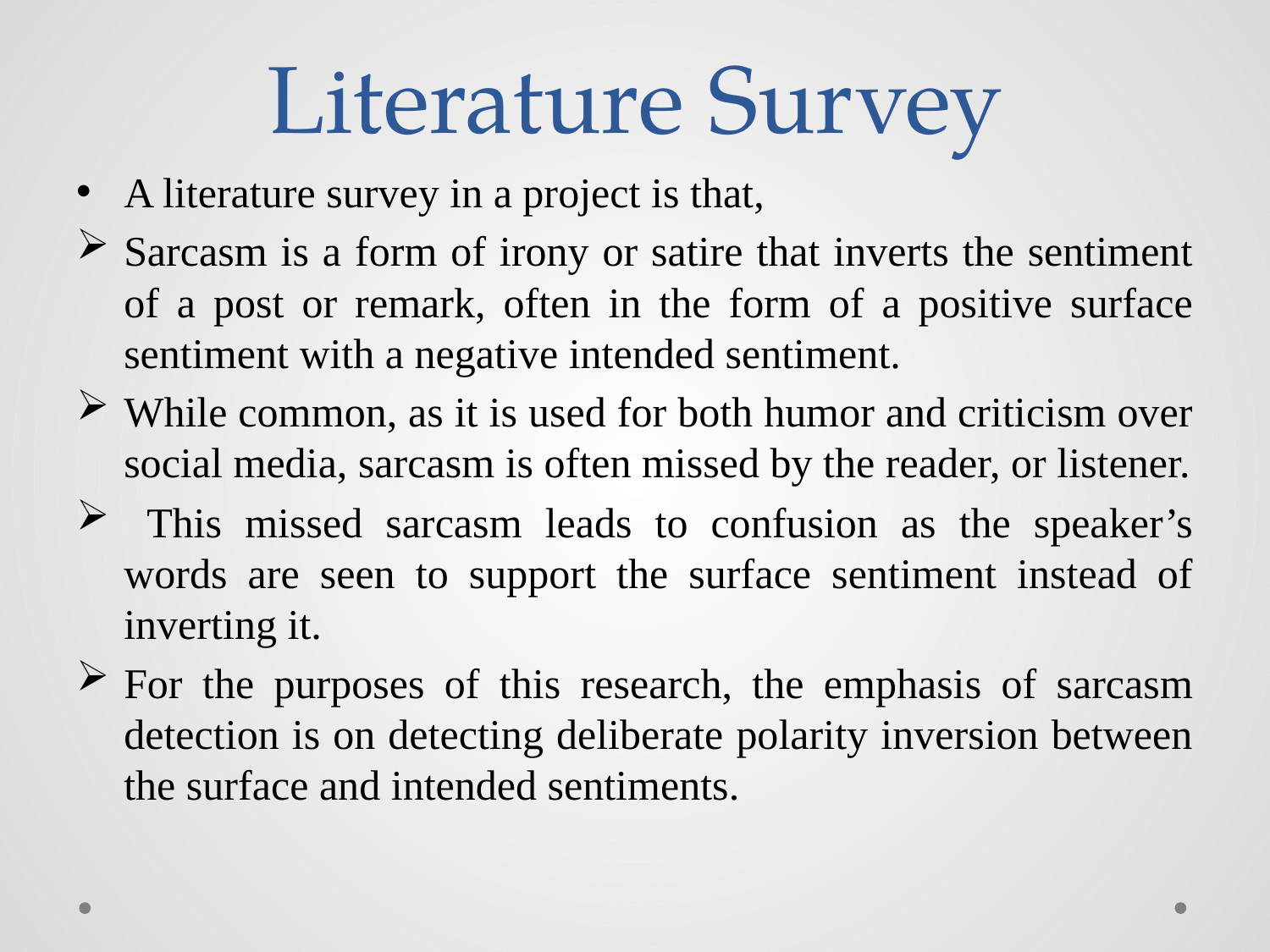

# Literature Survey
A literature survey in a project is that,
Sarcasm is a form of irony or satire that inverts the sentiment of a post or remark, often in the form of a positive surface sentiment with a negative intended sentiment.
While common, as it is used for both humor and criticism over social media, sarcasm is often missed by the reader, or listener.
 This missed sarcasm leads to confusion as the speaker’s words are seen to support the surface sentiment instead of inverting it.
For the purposes of this research, the emphasis of sarcasm detection is on detecting deliberate polarity inversion between the surface and intended sentiments.